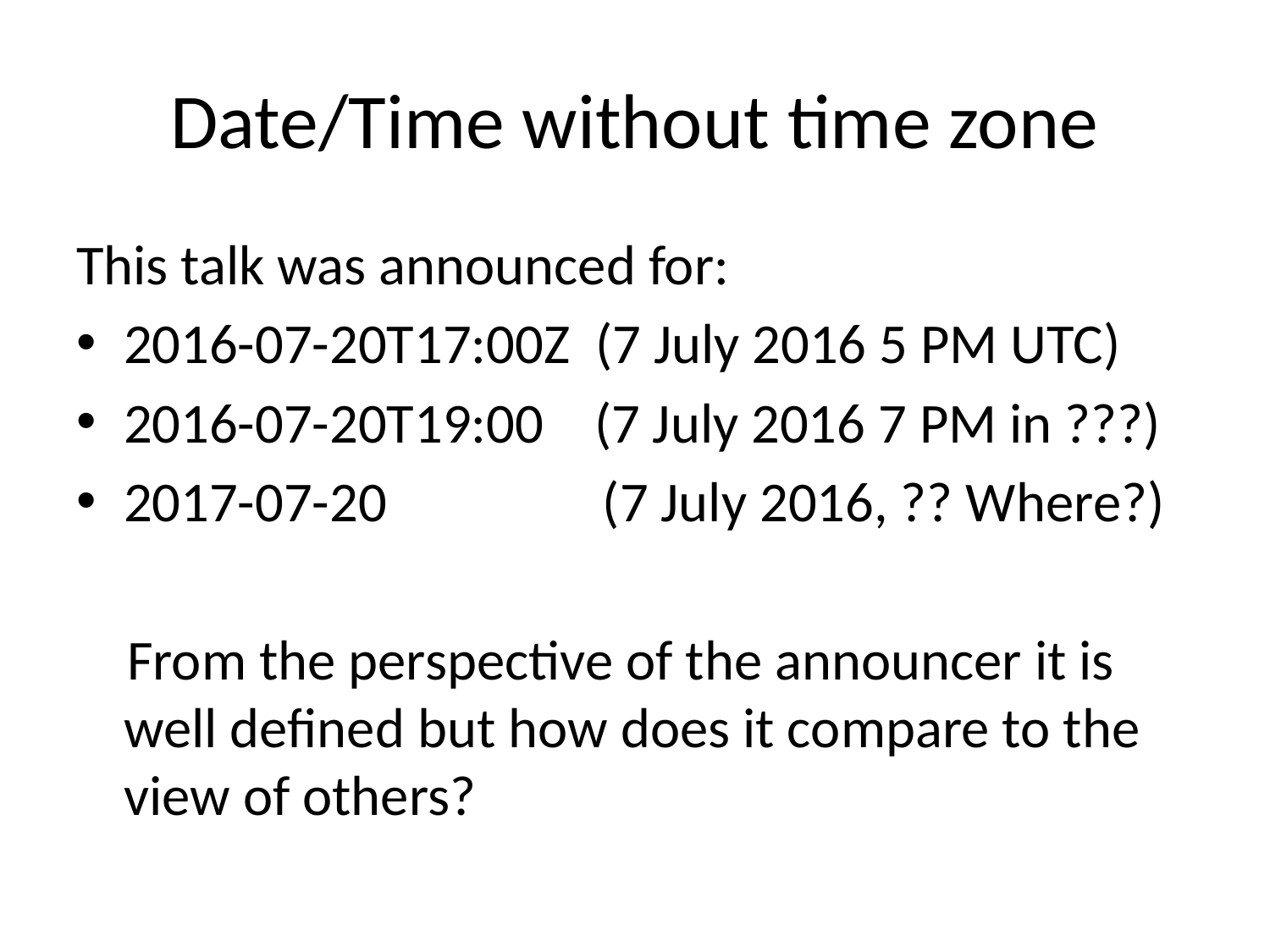

Date/Time without time zone
This talk was announced for:
2016-07-20T17:00Z  (7 July 2016 5 PM UTC)
2016-07-20T19:00    (7 July 2016 7 PM in ???)
2017-07-20                 (7 July 2016, ?? Where?)

    From the perspective of the announcer it is well defined but how does it compare to the view of others?